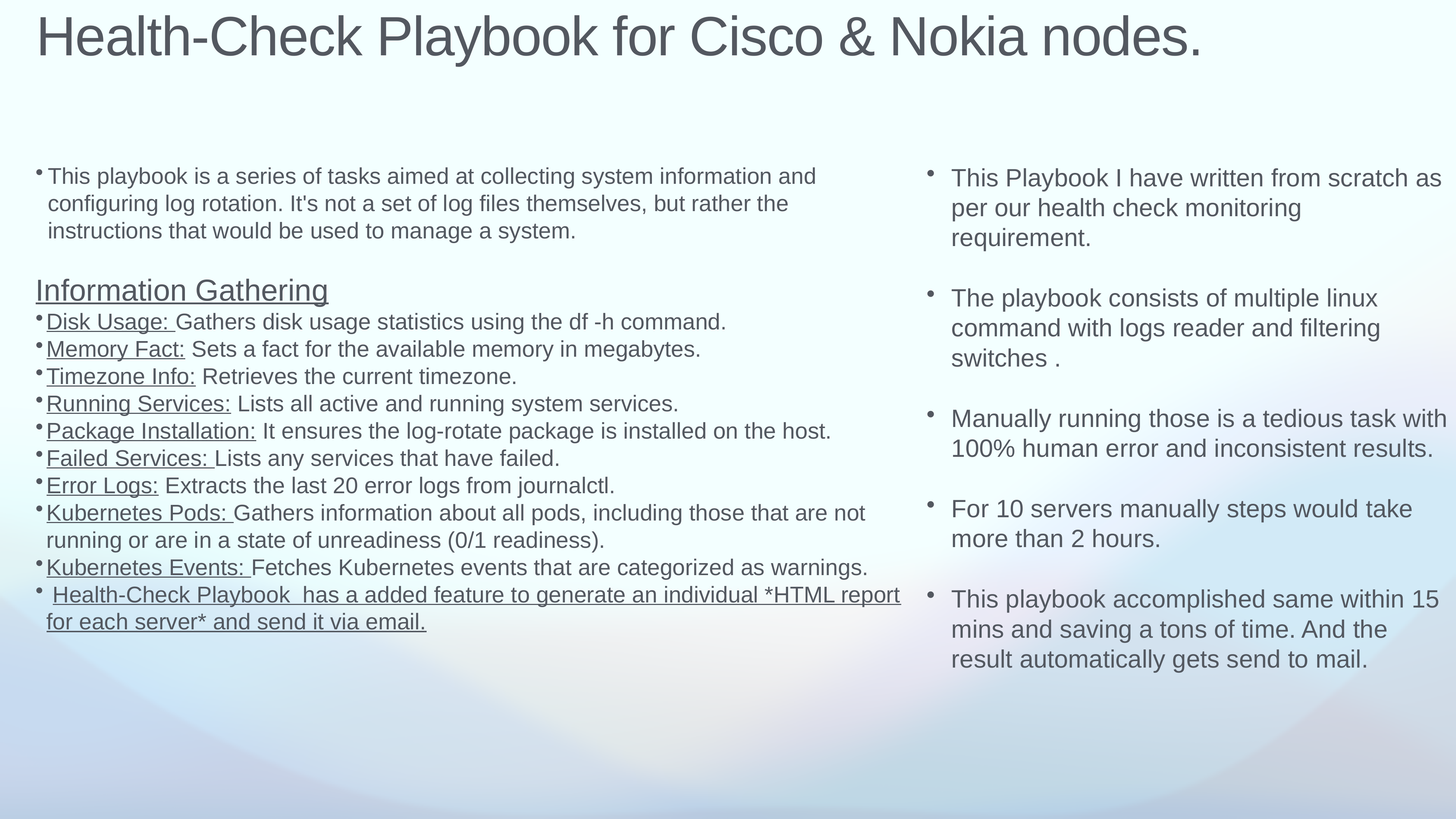

Health-Check Playbook for Cisco & Nokia nodes.
This playbook is a series of tasks aimed at collecting system information and configuring log rotation. It's not a set of log files themselves, but rather the instructions that would be used to manage a system.
Information Gathering
Disk Usage: Gathers disk usage statistics using the df -h command.
Memory Fact: Sets a fact for the available memory in megabytes.
Timezone Info: Retrieves the current timezone.
Running Services: Lists all active and running system services.
Package Installation: It ensures the log-rotate package is installed on the host.
Failed Services: Lists any services that have failed.
Error Logs: Extracts the last 20 error logs from journalctl.
Kubernetes Pods: Gathers information about all pods, including those that are not running or are in a state of unreadiness (0/1 readiness).
Kubernetes Events: Fetches Kubernetes events that are categorized as warnings.
 Health-Check Playbook  has a added feature to generate an individual *HTML report for each server* and send it via email.
This Playbook I have written from scratch as per our health check monitoring requirement.
The playbook consists of multiple linux command with logs reader and filtering switches .
Manually running those is a tedious task with 100% human error and inconsistent results.
For 10 servers manually steps would take more than 2 hours.
This playbook accomplished same within 15 mins and saving a tons of time. And the result automatically gets send to mail.